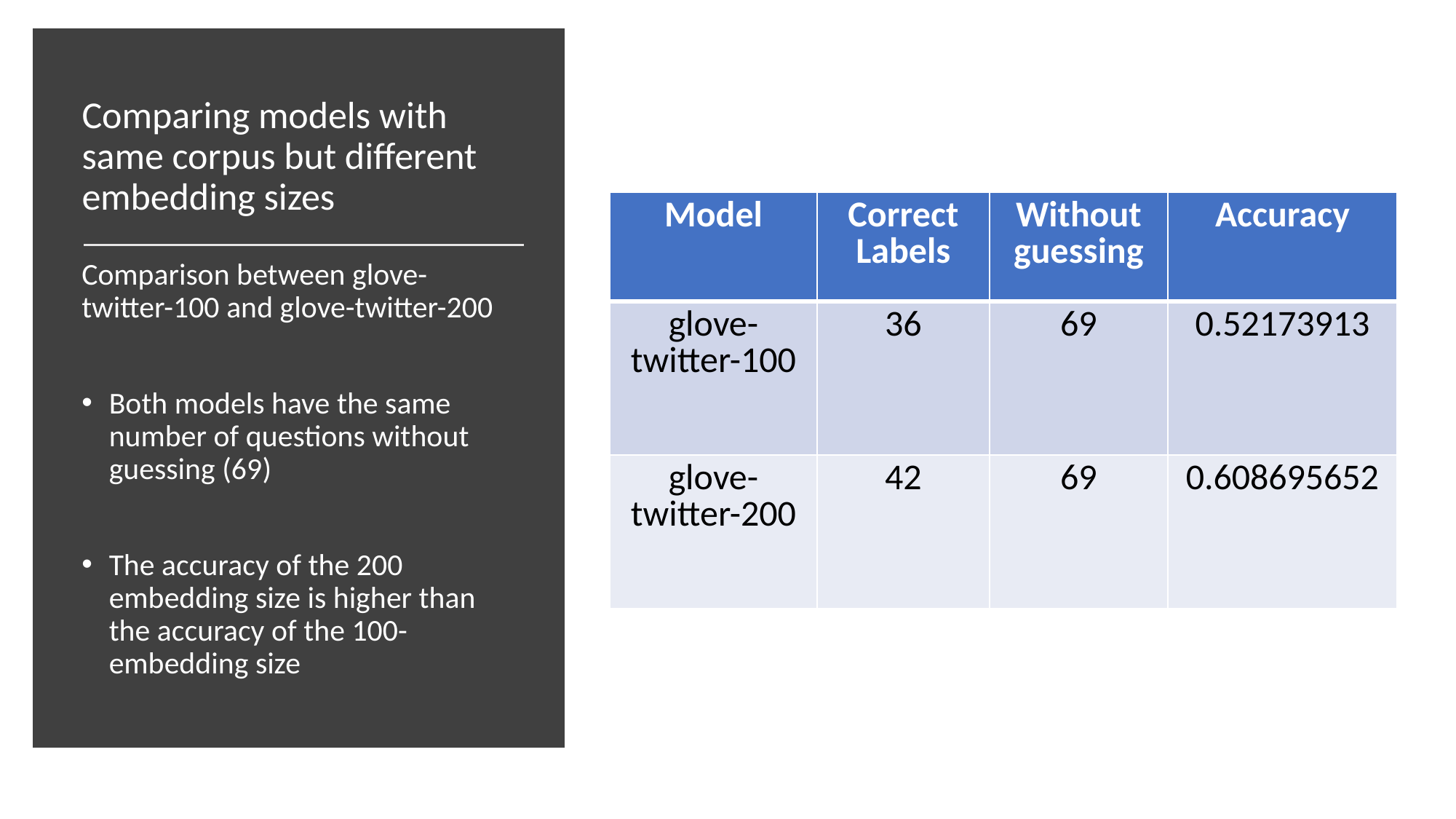

# Comparing models with same corpus but different embedding sizes
| Model | Correct Labels | Without guessing | Accuracy |
| --- | --- | --- | --- |
| glove-twitter-100 | 36 | 69 | 0.52173913 |
| glove-twitter-200 | 42 | 69 | 0.608695652 |
Comparison between glove-twitter-100 and glove-twitter-200

Both models have the same number of questions without guessing (69)

The accuracy of the 200 embedding size is higher than the accuracy of the 100-embedding size